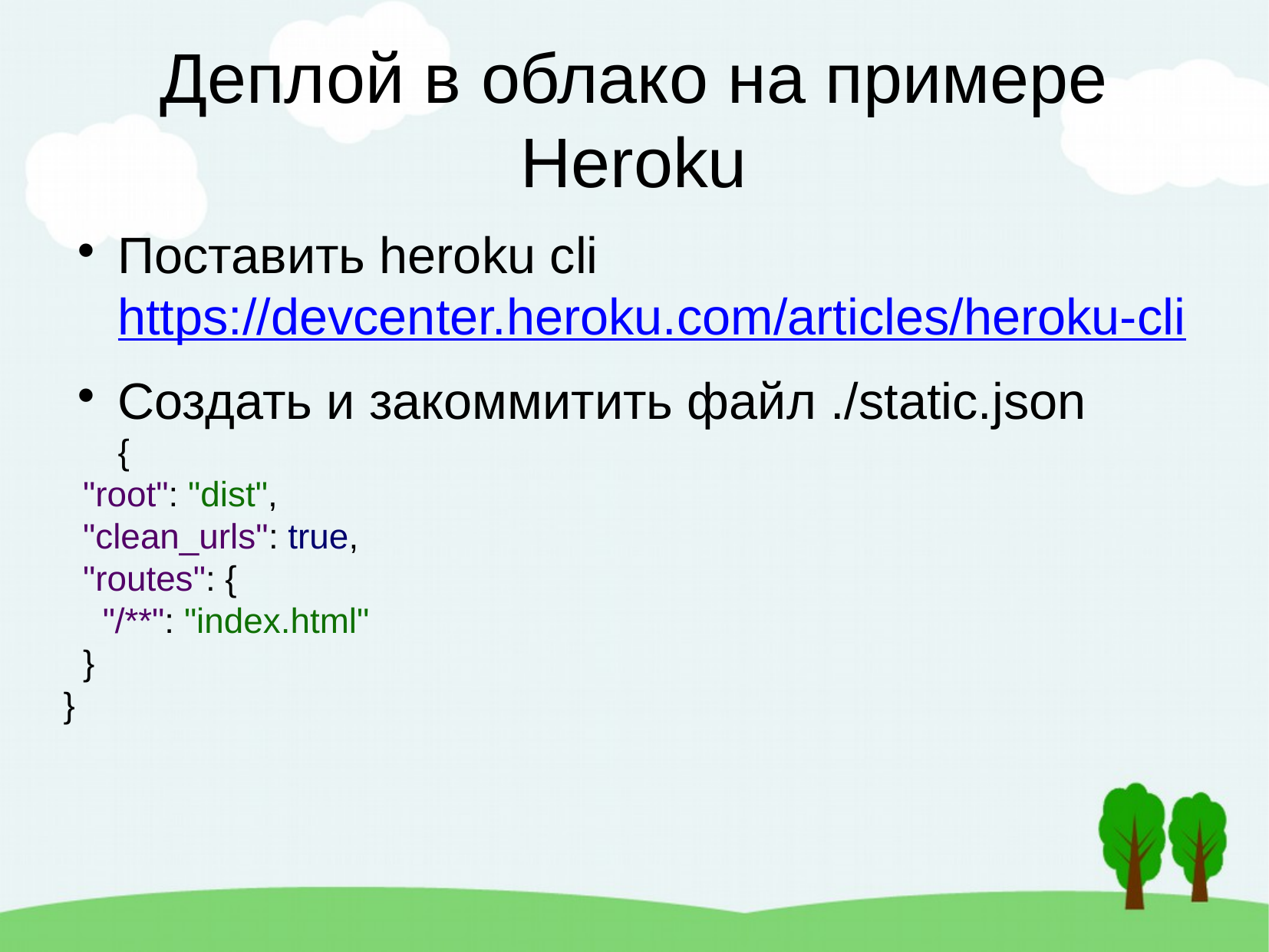

Деплой в облако на примере Heroku
Поставить heroku cli https://devcenter.heroku.com/articles/heroku-cli
Создать и закоммитить файл ./static.json
{
  "root": "dist",
  "clean_urls": true,
  "routes": {
    "/**": "index.html"
  }
}